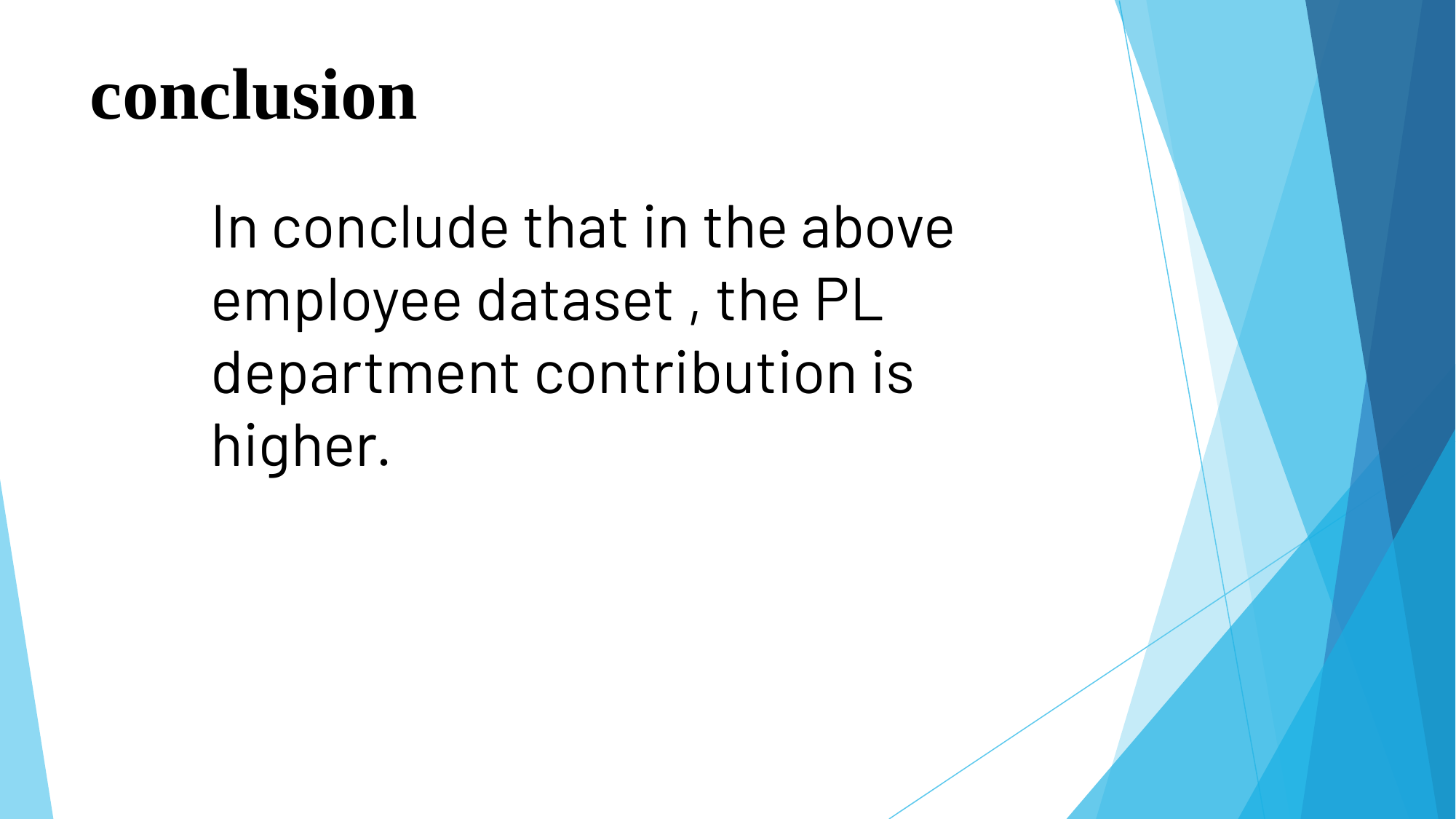

# conclusion
In conclude that in the above employee dataset , the PL department contribution is higher.